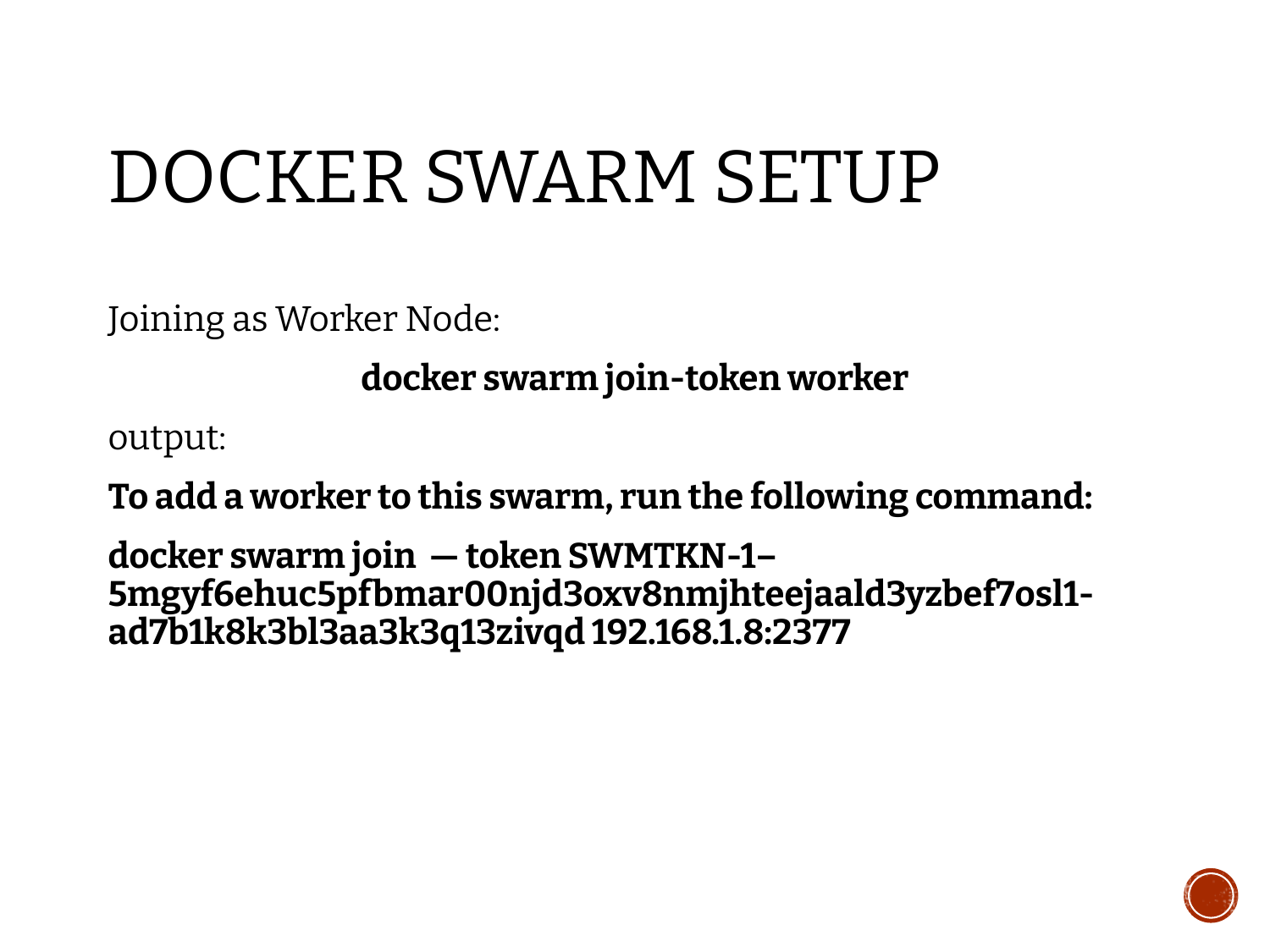

# Docker Swarm Setup
Joining as Worker Node:
docker swarm join-token worker
output:
To add a worker to this swarm, run the following command:
docker swarm join  — token SWMTKN-1–5mgyf6ehuc5pfbmar00njd3oxv8nmjhteejaald3yzbef7osl1-ad7b1k8k3bl3aa3k3q13zivqd 192.168.1.8:2377